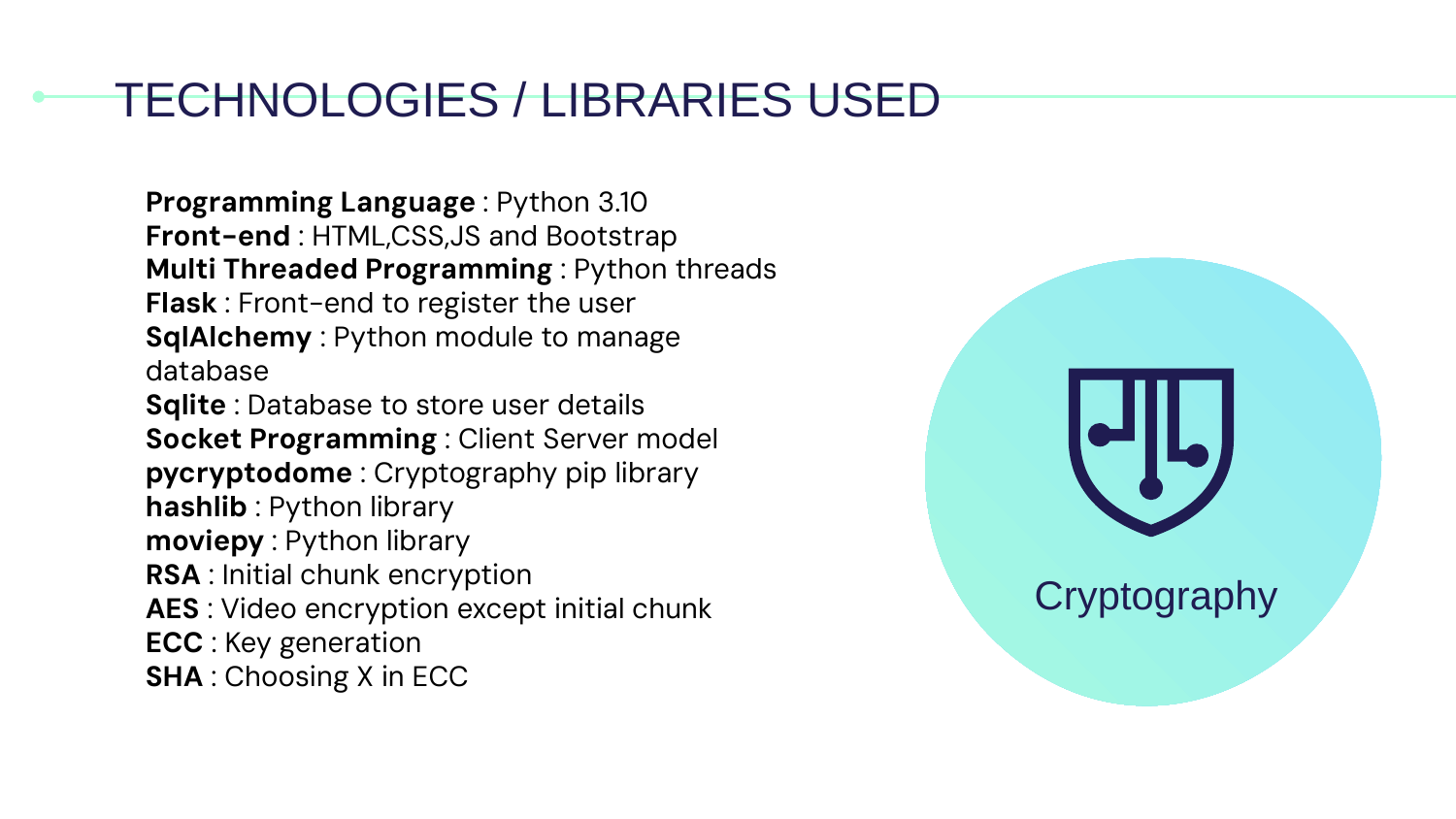

# TECHNOLOGIES / LIBRARIES USED
Programming Language : Python 3.10
Front-end : HTML,CSS,JS and Bootstrap
Multi Threaded Programming : Python threads
Flask : Front-end to register the user
SqlAlchemy : Python module to manage database
Sqlite : Database to store user details
Socket Programming : Client Server model
pycryptodome : Cryptography pip library
hashlib : Python library
moviepy : Python library
RSA : Initial chunk encryption
AES : Video encryption except initial chunk
ECC : Key generation
SHA : Choosing X in ECC

Cryptography